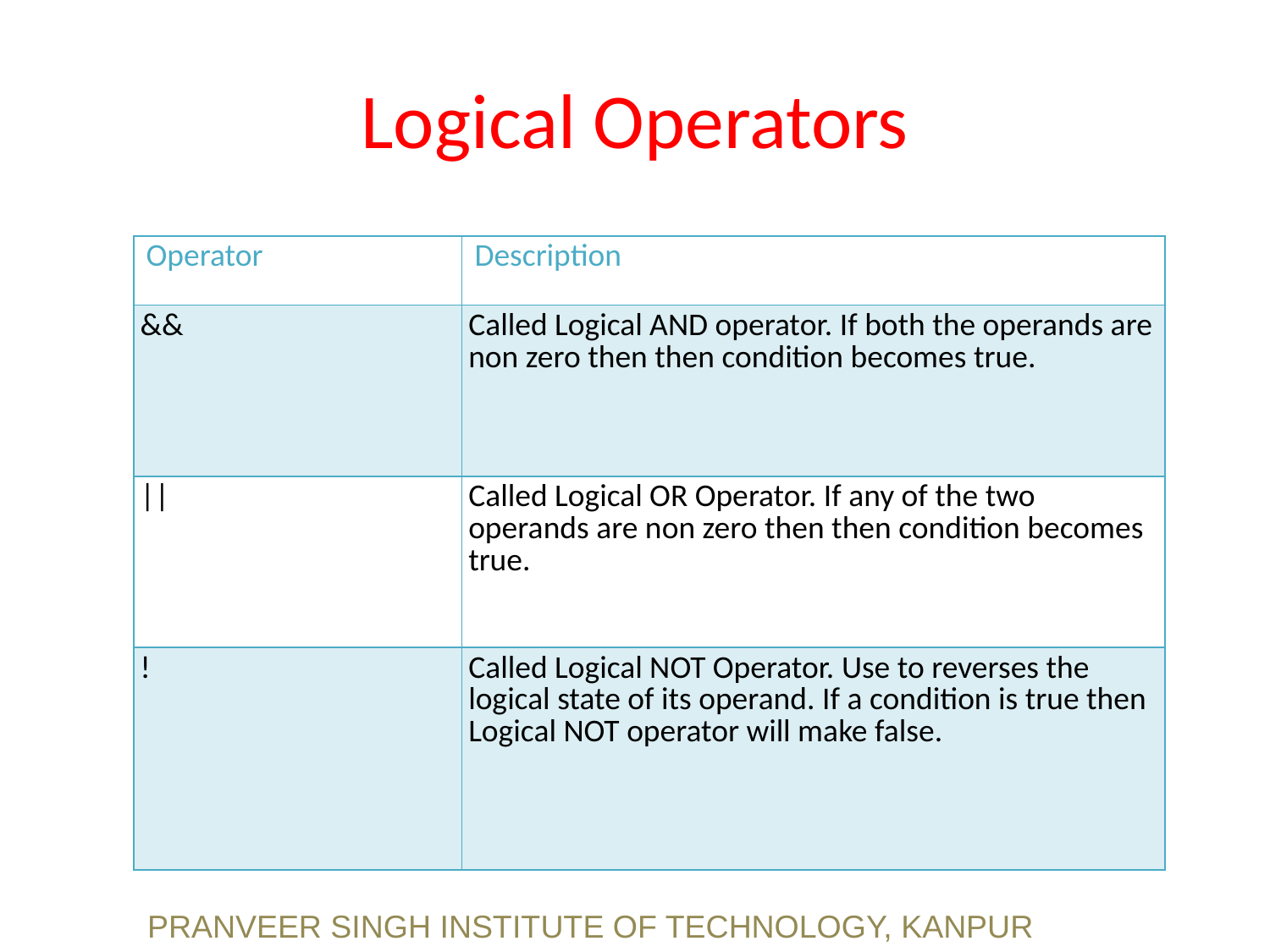

# Logical Operators
| Operator | Description |
| --- | --- |
| && | Called Logical AND operator. If both the operands are non zero then then condition becomes true. |
| || | Called Logical OR Operator. If any of the two operands are non zero then then condition becomes true. |
| ! | Called Logical NOT Operator. Use to reverses the logical state of its operand. If a condition is true then Logical NOT operator will make false. |
PRANVEER SINGH INSTITUTE OF TECHNOLOGY, KANPUR